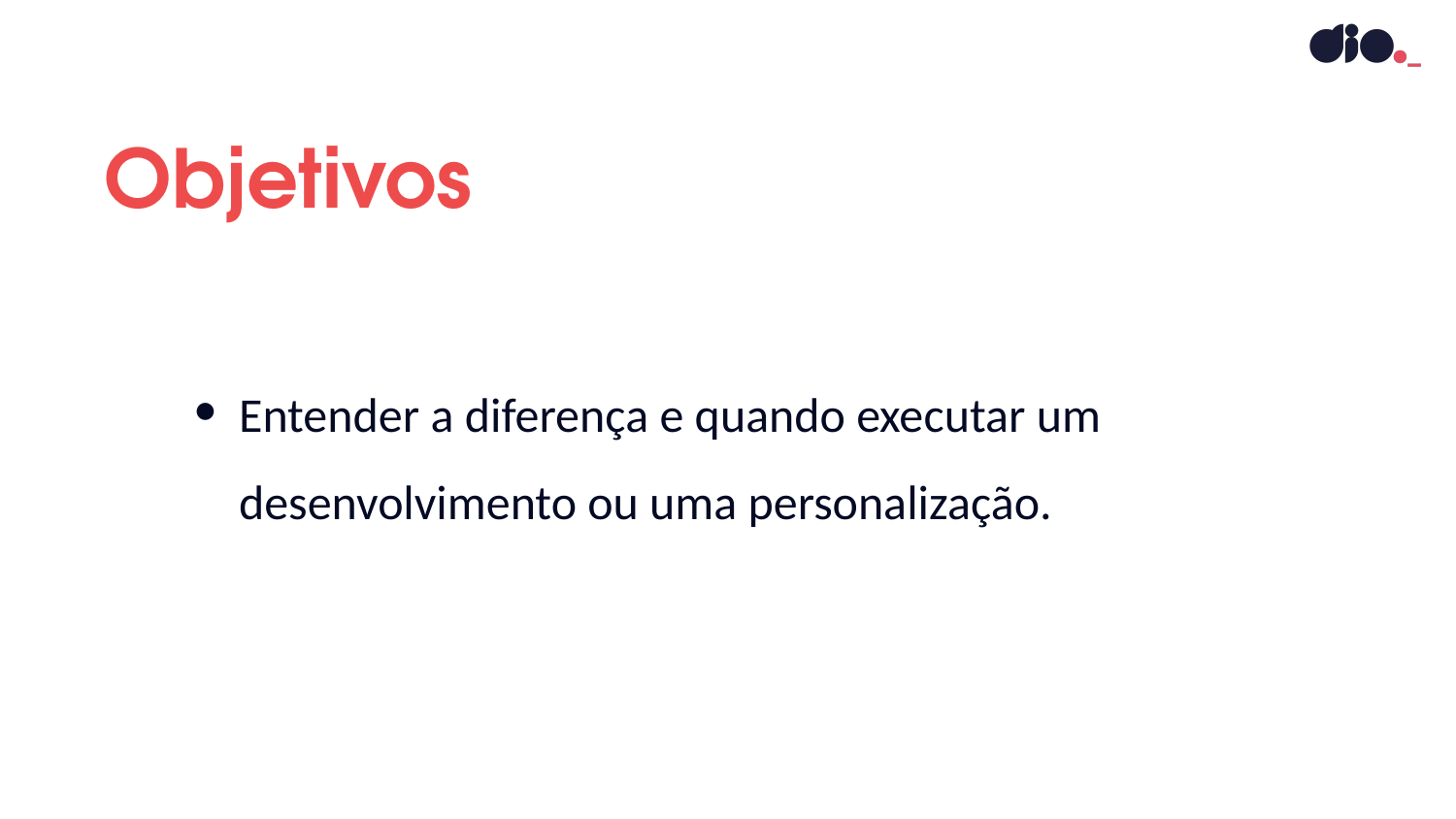

Objetivos
Entender a diferença e quando executar um desenvolvimento ou uma personalização.